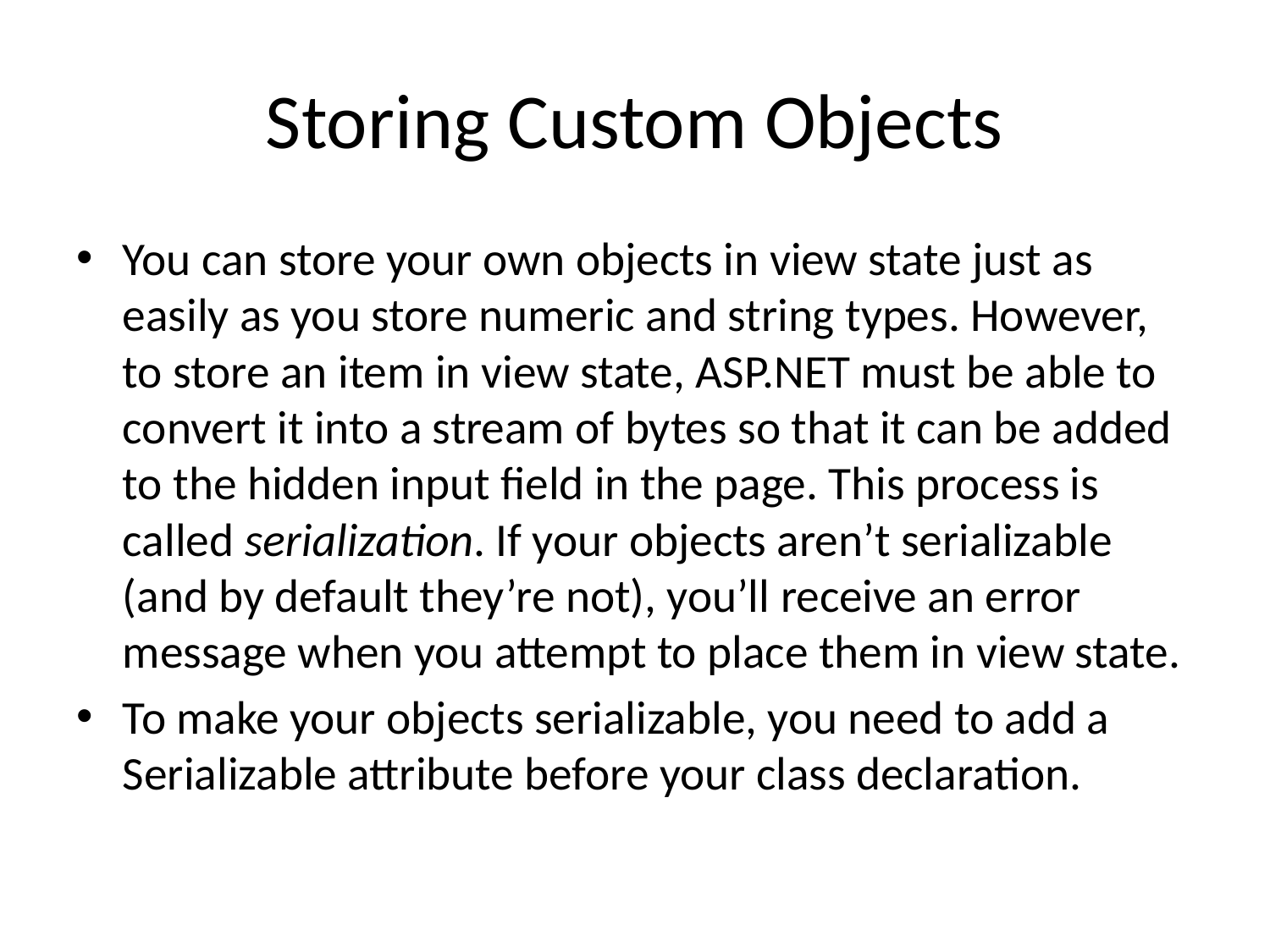

# Storing Custom Objects
You can store your own objects in view state just as easily as you store numeric and string types. However, to store an item in view state, ASP.NET must be able to convert it into a stream of bytes so that it can be added to the hidden input field in the page. This process is called serialization. If your objects aren’t serializable (and by default they’re not), you’ll receive an error message when you attempt to place them in view state.
To make your objects serializable, you need to add a Serializable attribute before your class declaration.